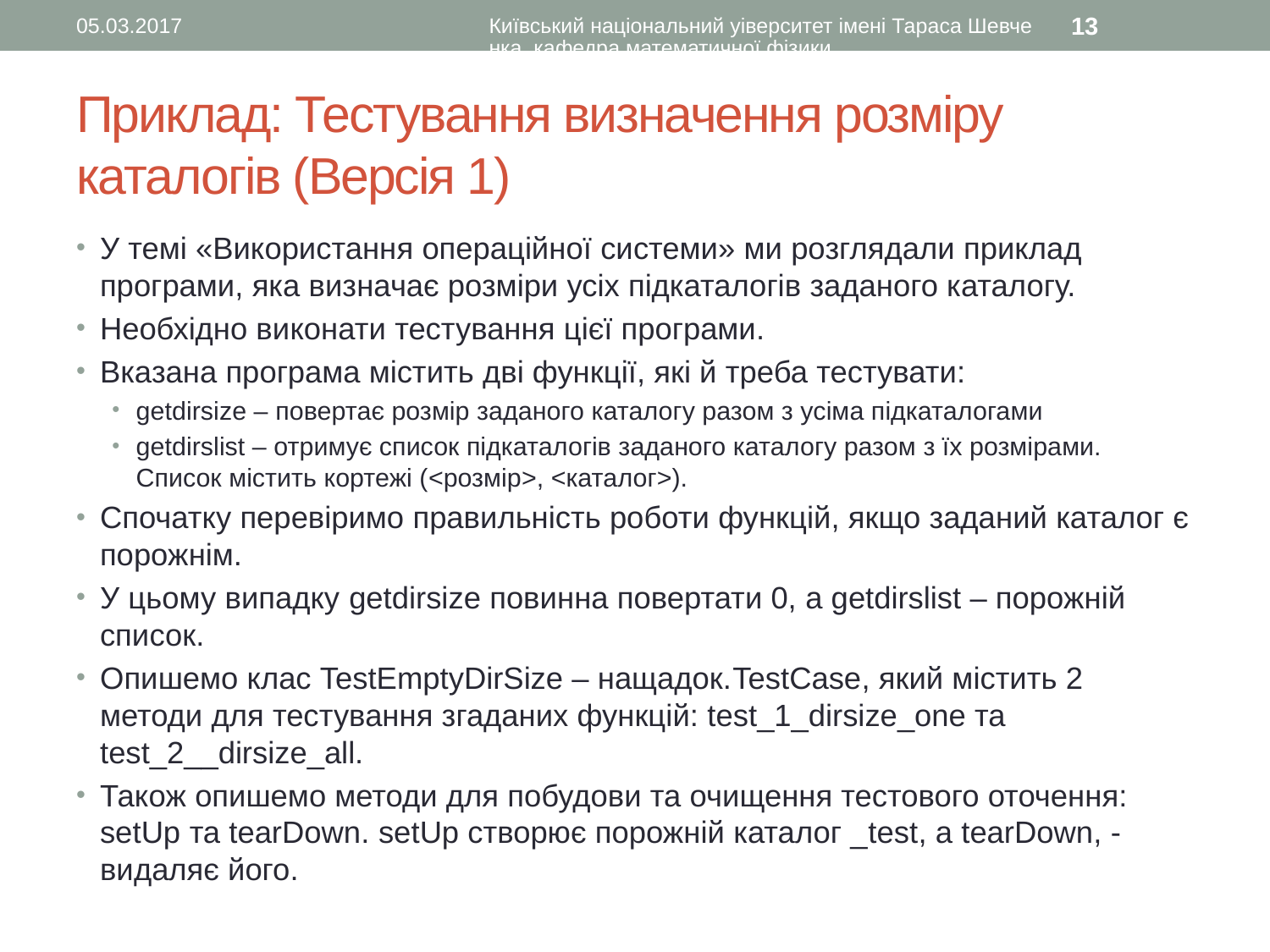

05.03.2017
Київський національний уіверситет імені Тараса Шевченка, кафедра математичної фізики
13
# Приклад: Тестування визначення розміру каталогів (Версія 1)
У темі «Використання операційної системи» ми розглядали приклад програми, яка визначає розміри усіх підкаталогів заданого каталогу.
Необхідно виконати тестування цієї програми.
Вказана програма містить дві функції, які й треба тестувати:
getdirsize – повертає розмір заданого каталогу разом з усіма підкаталогами
getdirslist – отримує список підкаталогів заданого каталогу разом з їх розмірами. Список містить кортежі (<розмір>, <каталог>).
Спочатку перевіримо правильність роботи функцій, якщо заданий каталог є порожнім.
У цьому випадку getdirsize повинна повертати 0, а getdirslist – порожній список.
Опишемо клас TestEmptyDirSize – нащадок.TestCase, який містить 2 методи для тестування згаданих функцій: test_1_dirsize_one та test_2__dirsize_all.
Також опишемо методи для побудови та очищення тестового оточення: setUp та tearDown. setUp створює порожній каталог _test, а tearDown, - видаляє його.